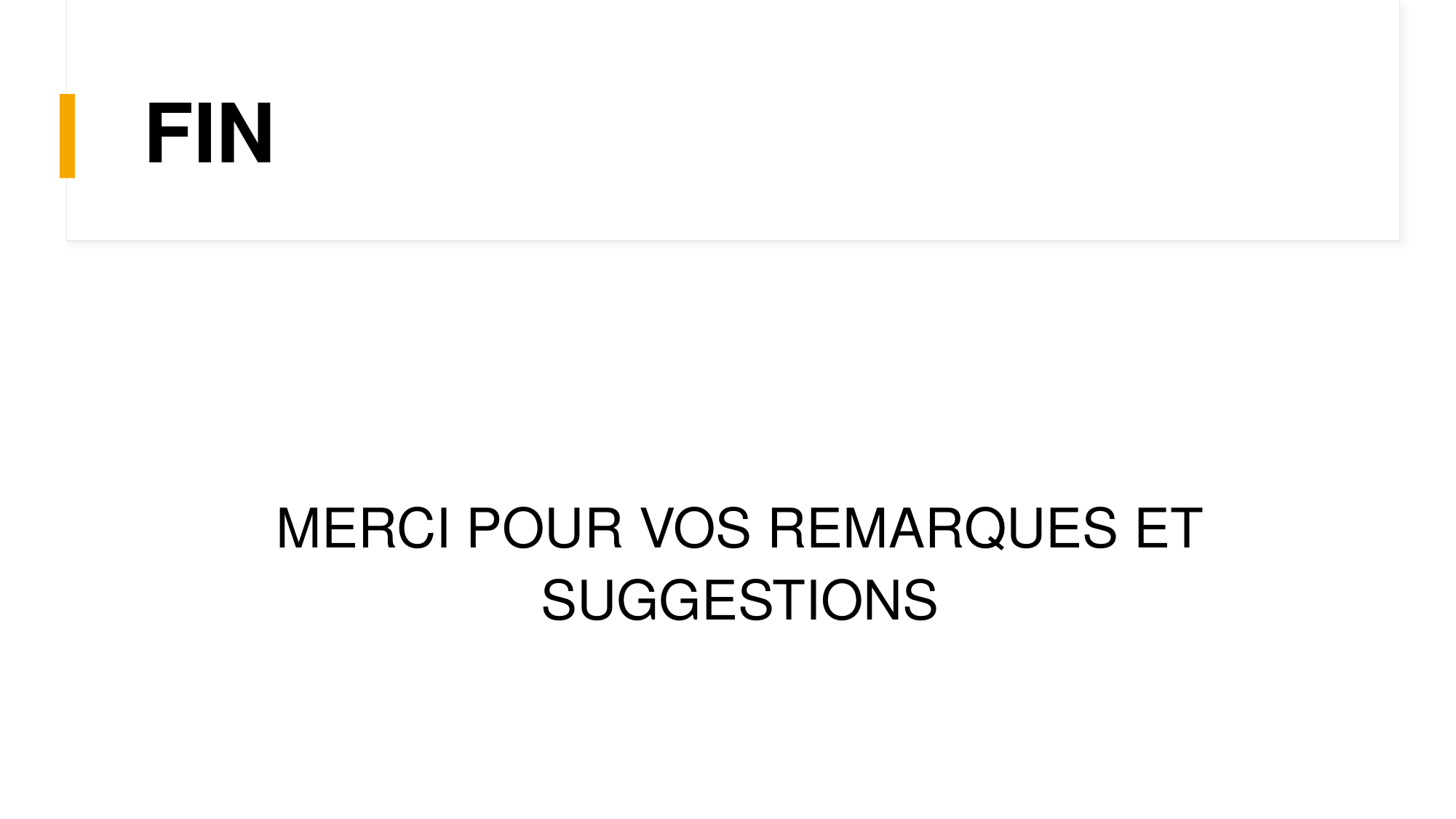

# FIN
MERCI POUR VOS REMARQUES ET SUGGESTIONS